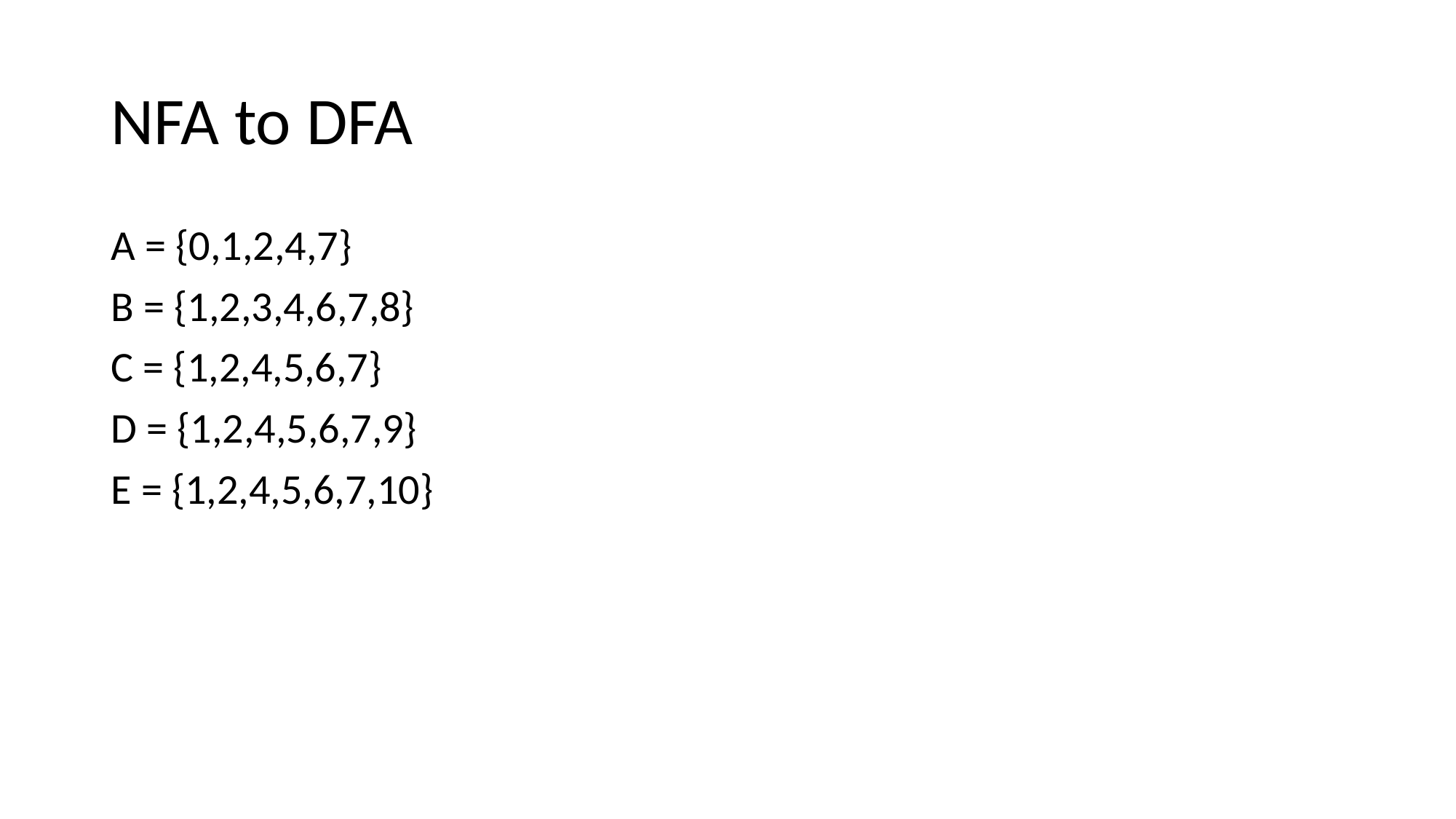

# NFA to DFA
A = {0,1,2,4,7}
B = {1,2,3,4,6,7,8}
C = {1,2,4,5,6,7}
D = {1,2,4,5,6,7,9}
E = {1,2,4,5,6,7,10}